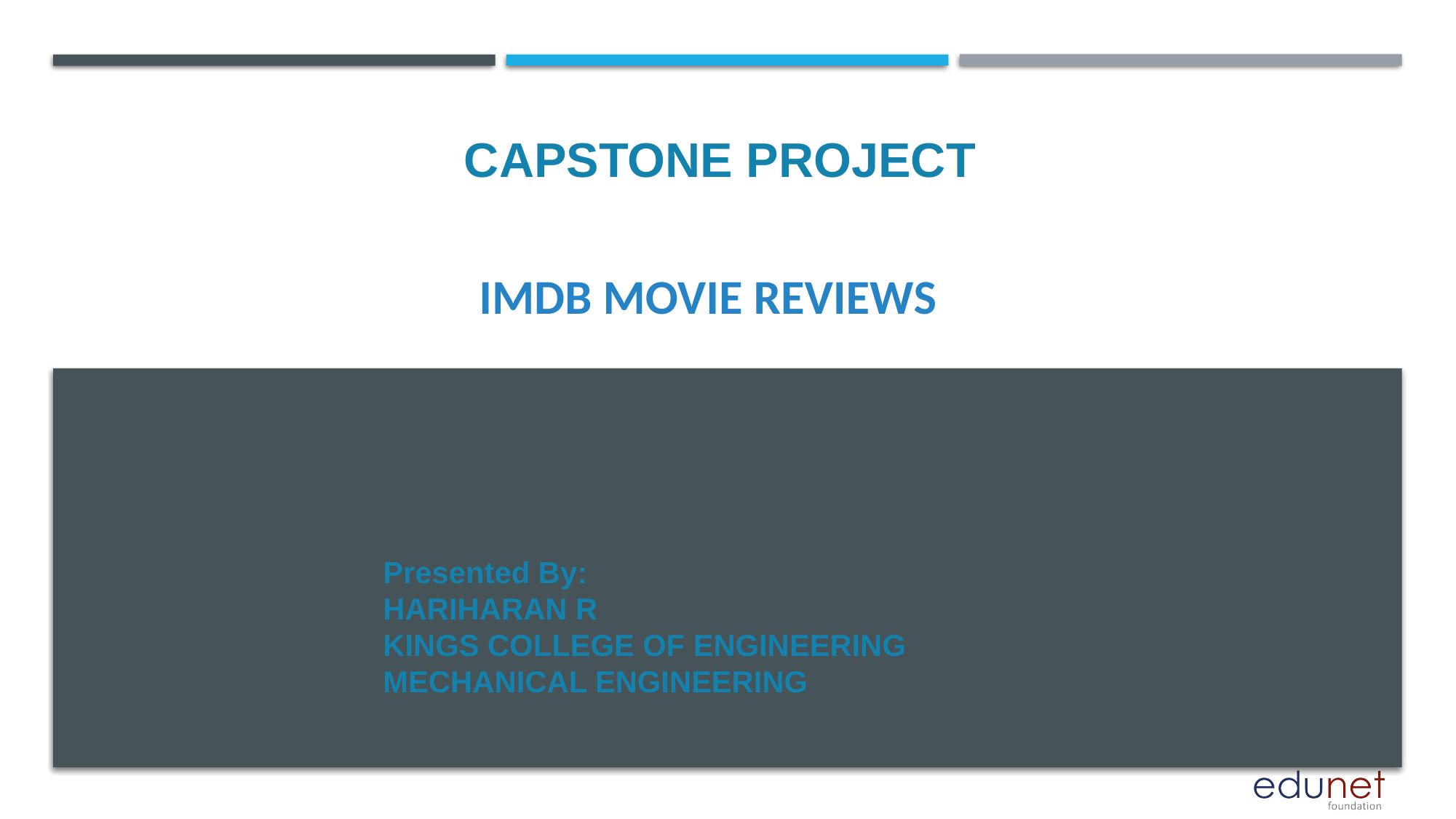

CAPSTONE PROJECT
# IMDB Movie Reviews
Presented By:
HARIHARAN R
KINGS COLLEGE OF ENGINEERING
MECHANICAL ENGINEERING